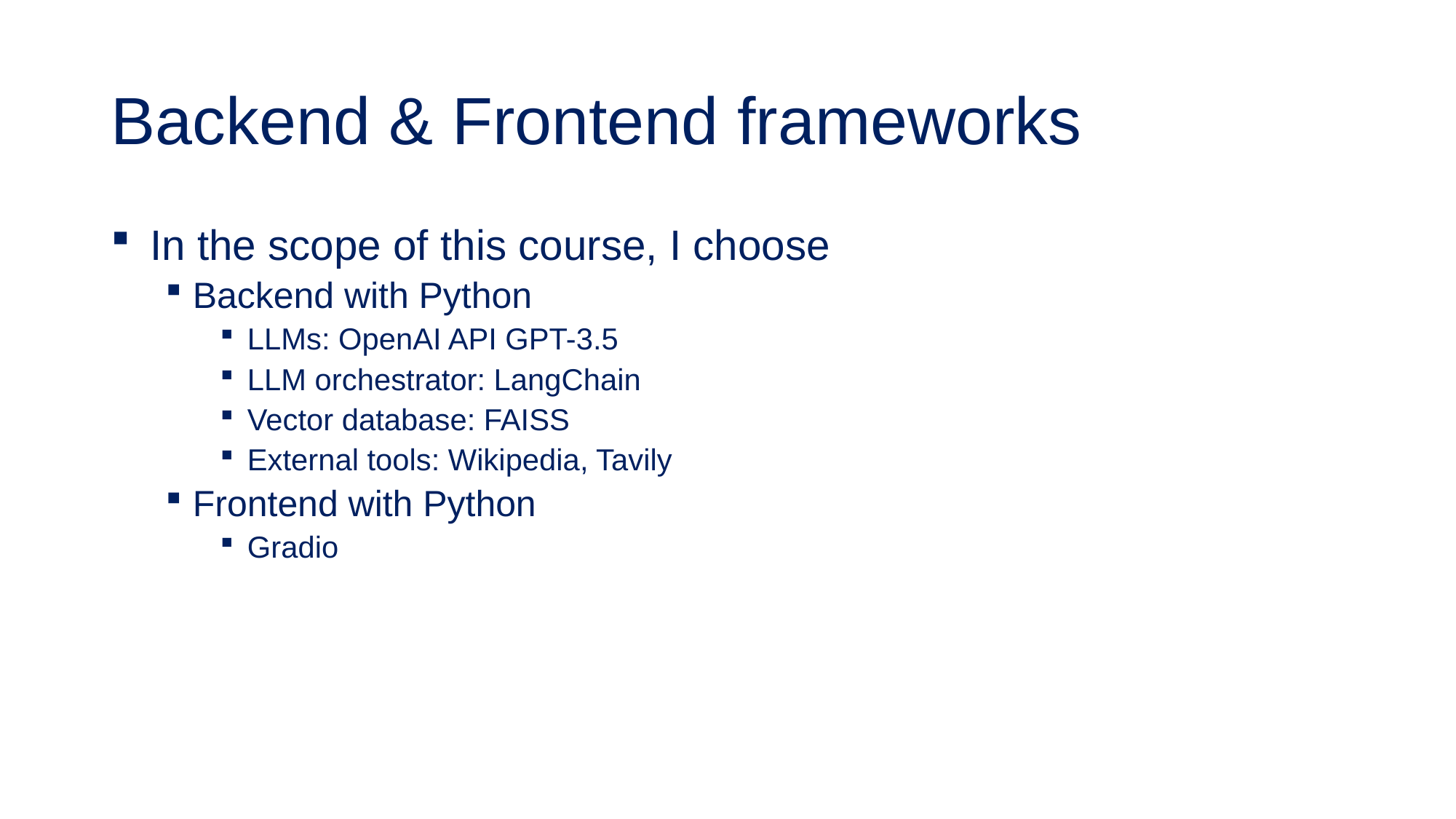

# Backend & Frontend frameworks
 In the scope of this course, I choose
Backend with Python
LLMs: OpenAI API GPT-3.5
LLM orchestrator: LangChain
Vector database: FAISS
External tools: Wikipedia, Tavily
Frontend with Python
Gradio